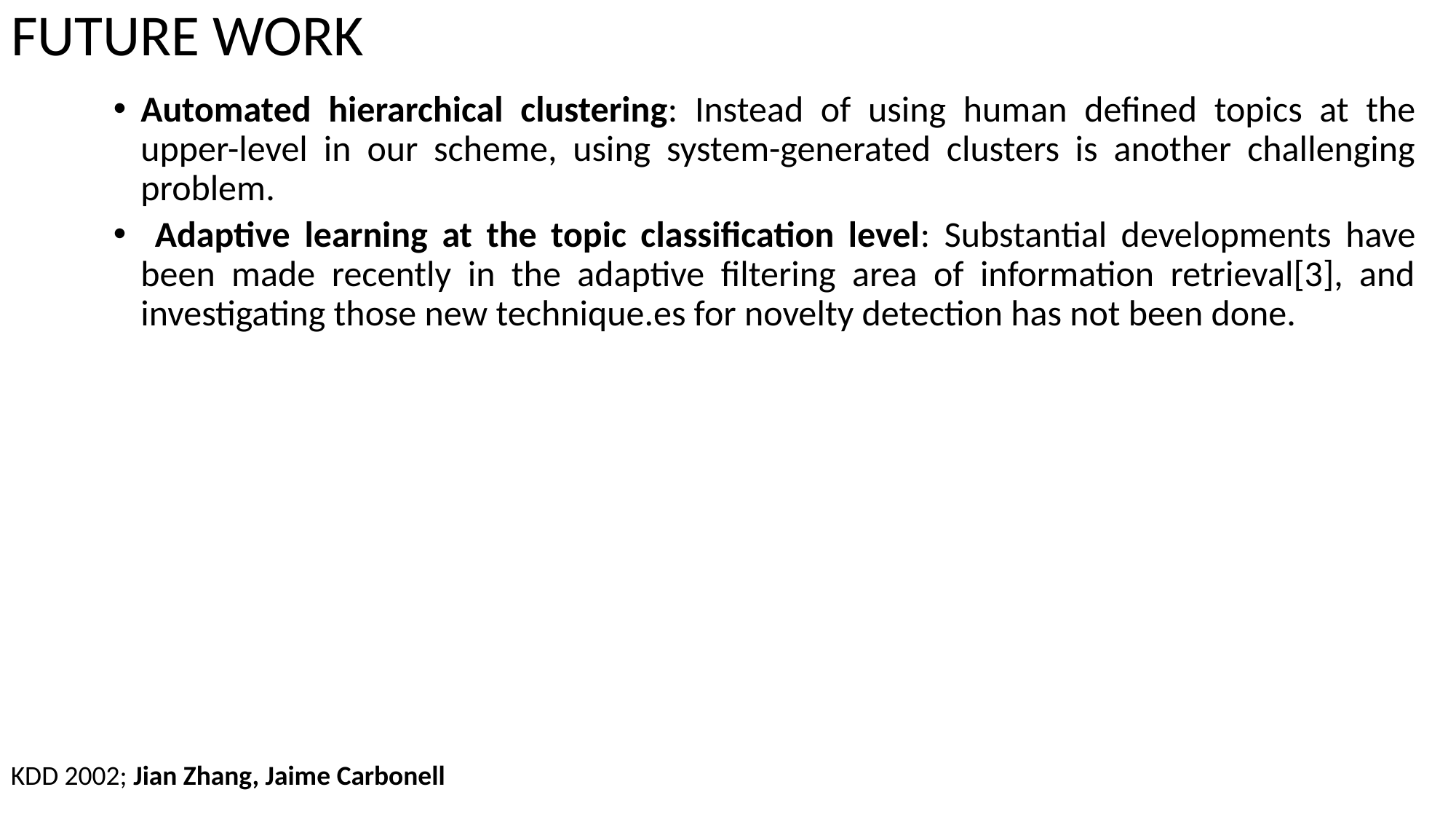

# FUTURE WORK
Automated hierarchical clustering: Instead of using human defined topics at the upper-level in our scheme, using system-generated clusters is another challenging problem.
 Adaptive learning at the topic classification level: Substantial developments have been made recently in the adaptive filtering area of information retrieval[3], and investigating those new technique.es for novelty detection has not been done.

KDD 2002; Jian Zhang, Jaime Carbonell